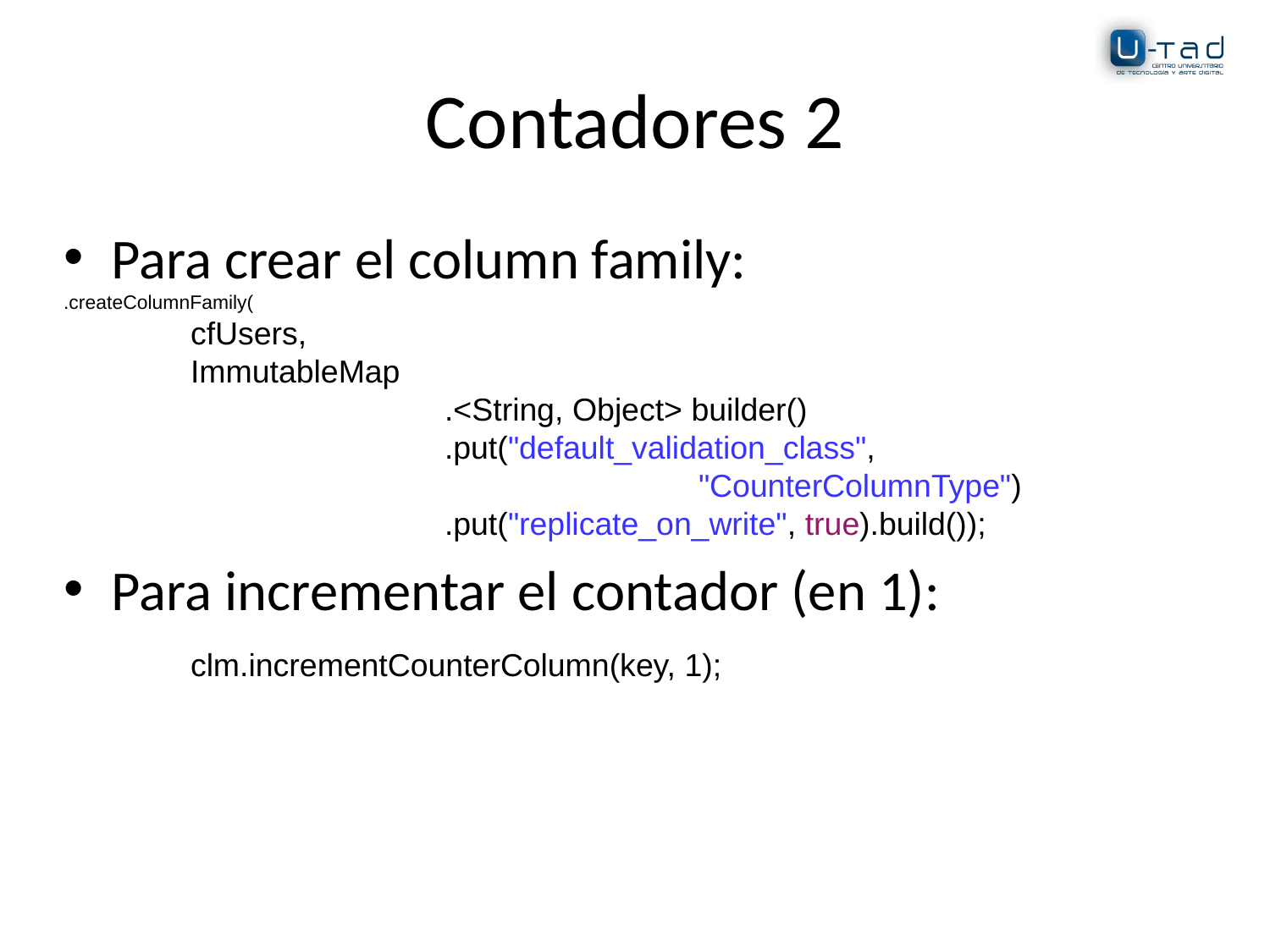

# Contadores 2
Para crear el column family:
.createColumnFamily(
	cfUsers,
	ImmutableMap
			.<String, Object> builder()
			.put("default_validation_class",
					"CounterColumnType")
			.put("replicate_on_write", true).build());
Para incrementar el contador (en 1):

	clm.incrementCounterColumn(key, 1);